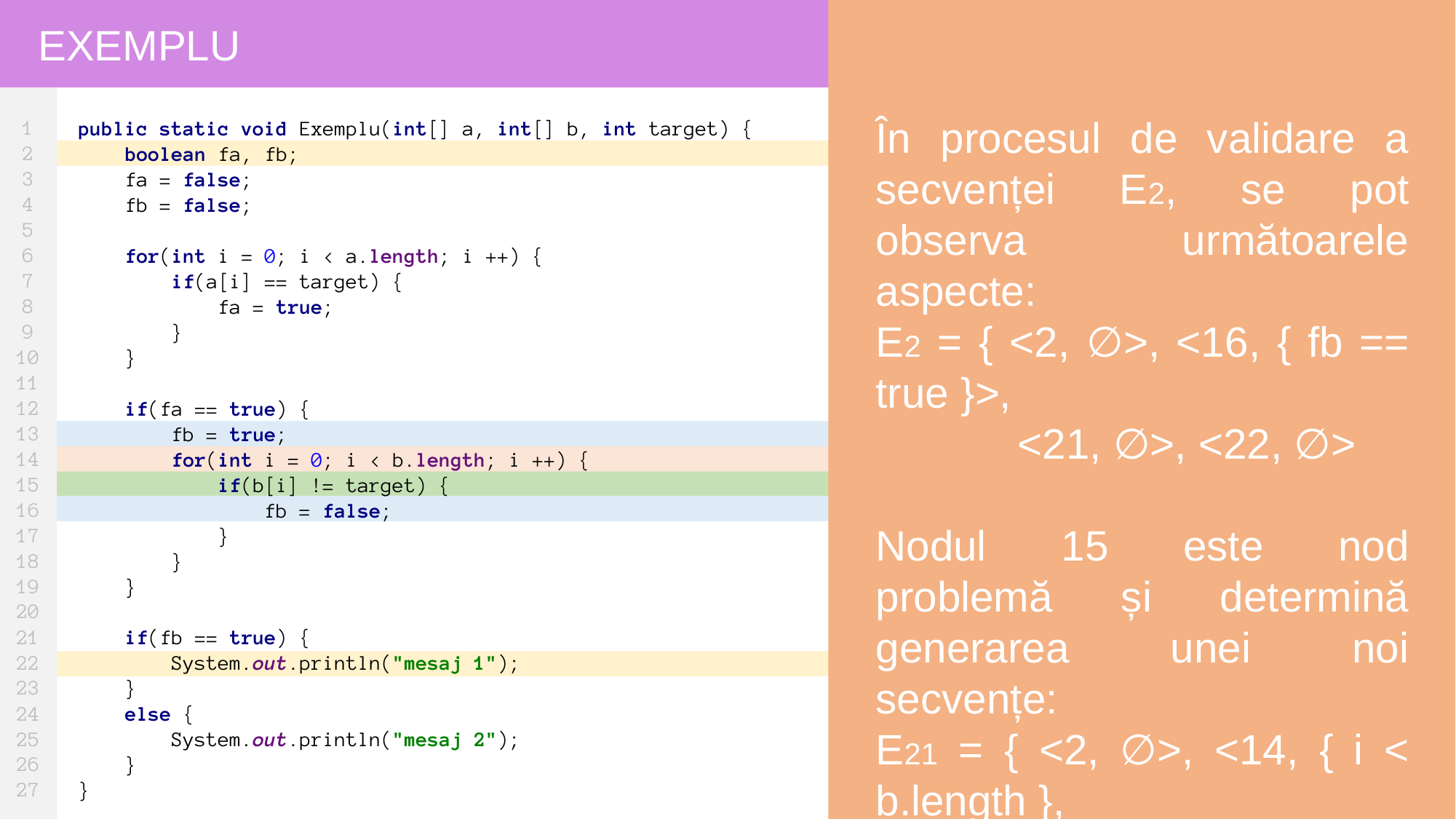

EXEMPLU
1
2
3
4
5
6
7
8
9
10
11
12
13
14
15
16
17
18
19
20
21
22
23
24
25
26
27
public static void Exemplu(int[] a, int[] b, int target) {
    boolean fa, fb;
    fa = false;
    fb = false;
    for(int i = 0; i < a.length; i ++) {
        if(a[i] == target) {
            fa = true;
        }
    }
    if(fa == true) {
        fb = true;
        for(int i = 0; i < b.length; i ++) {
            if(b[i] != target) {
                fb = false;
            }
        }
    }
    if(fb == true) {
        System.out.println("mesaj 1");
    }
    else {
        System.out.println("mesaj 2");
    }
}
În procesul de validare a secvenței E2, se pot observa următoarele aspecte:
E2 = { <2, ∅>, <16, { fb == true }>,
            <21, ∅>, <22, ∅>

Nodul 15 este nod problemă și determină generarea unei noi secvențe:
E21 = { <2, ∅>, <14, { i < b.length },
             <15, { b[i] == target }>,
            <16, { fb == true }>,
            <21, ∅>, <22, ∅>  }